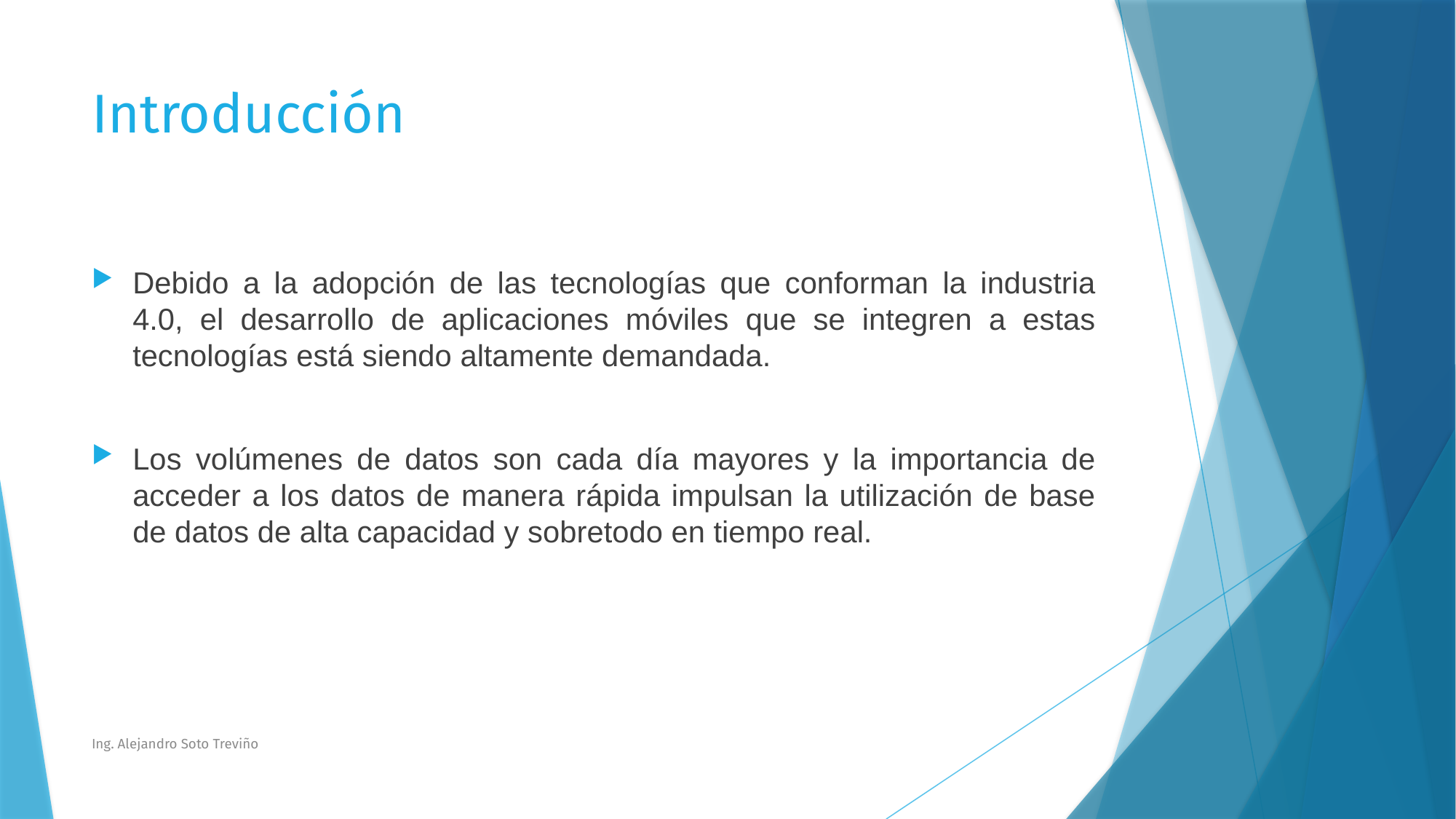

# Introducción
Debido a la adopción de las tecnologías que conforman la industria 4.0, el desarrollo de aplicaciones móviles que se integren a estas tecnologías está siendo altamente demandada.

Los volúmenes de datos son cada día mayores y la importancia de acceder a los datos de manera rápida impulsan la utilización de base de datos de alta capacidad y sobretodo en tiempo real.
Ing. Alejandro Soto Treviño